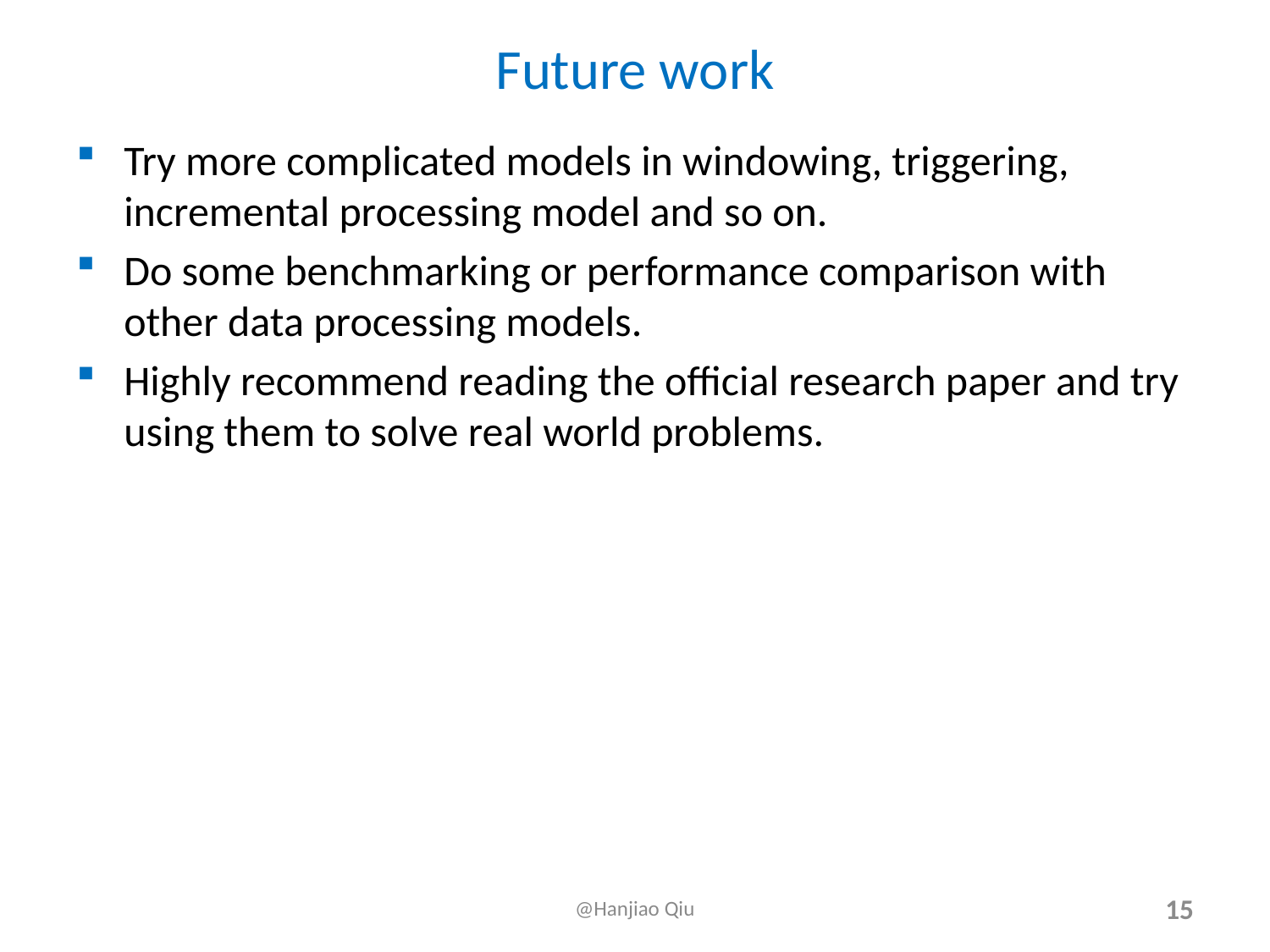

# Future work
Try more complicated models in windowing, triggering, incremental processing model and so on.
Do some benchmarking or performance comparison with other data processing models.
Highly recommend reading the official research paper and try using them to solve real world problems.
@Hanjiao Qiu
15